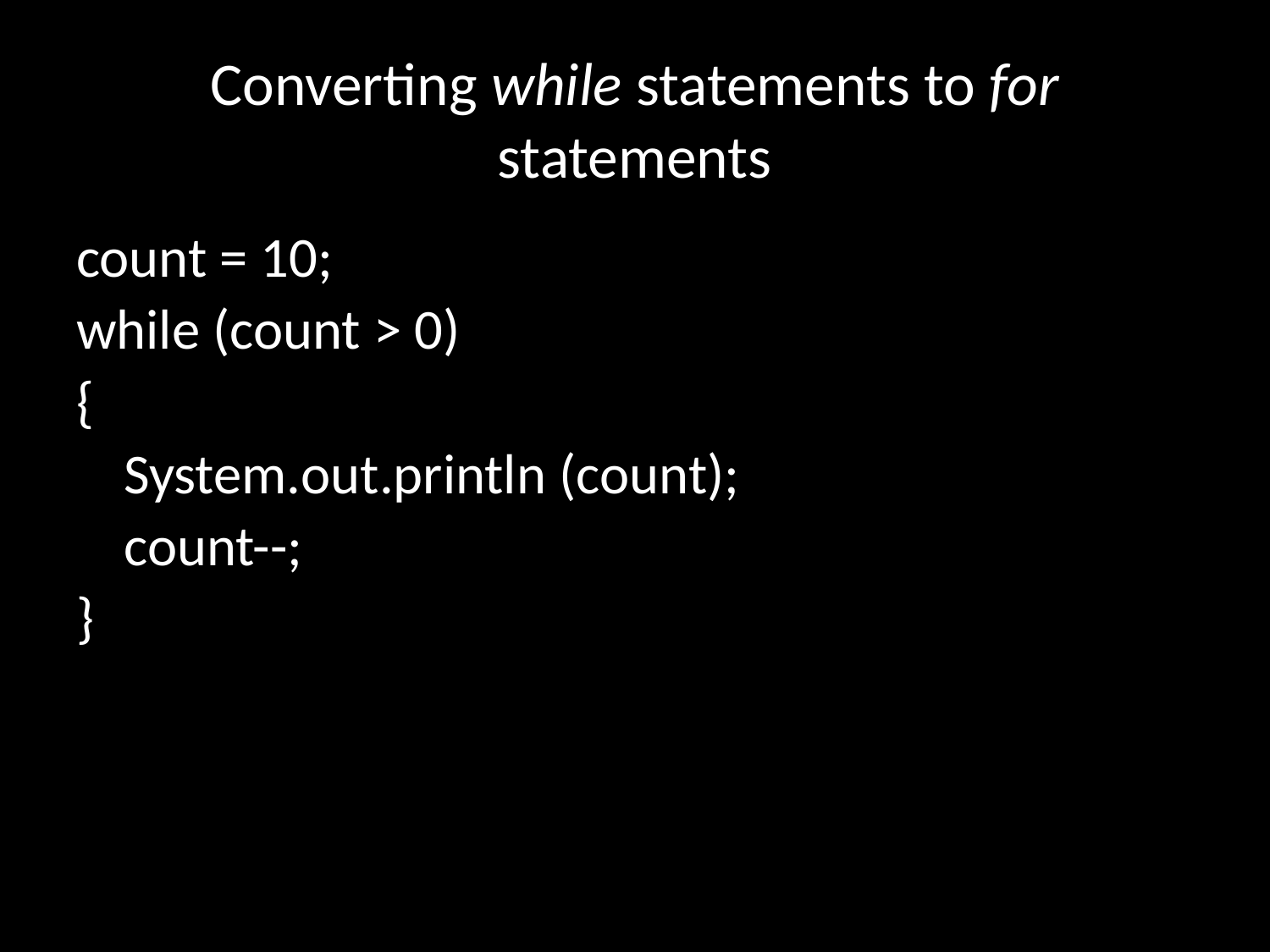

# Converting while statements to for statements
count = 10;
while (count > 0)
{
	System.out.println (count);
	count--;
}